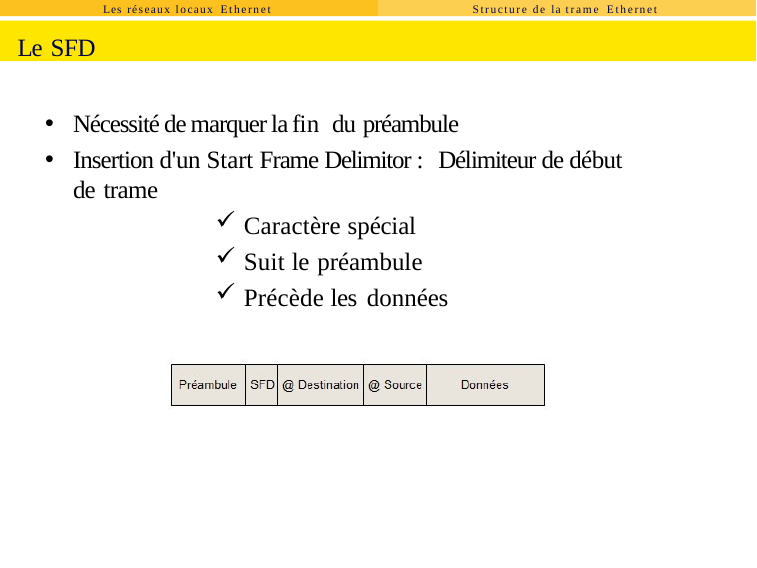

Les réseaux locaux Ethernet
Structure de la trame Ethernet
Le SFD
Nécessité de marquer la fin du préambule
Insertion d'un Start Frame Delimitor : Délimiteur de début de trame
Caractère spécial
Suit le préambule
Précède les données